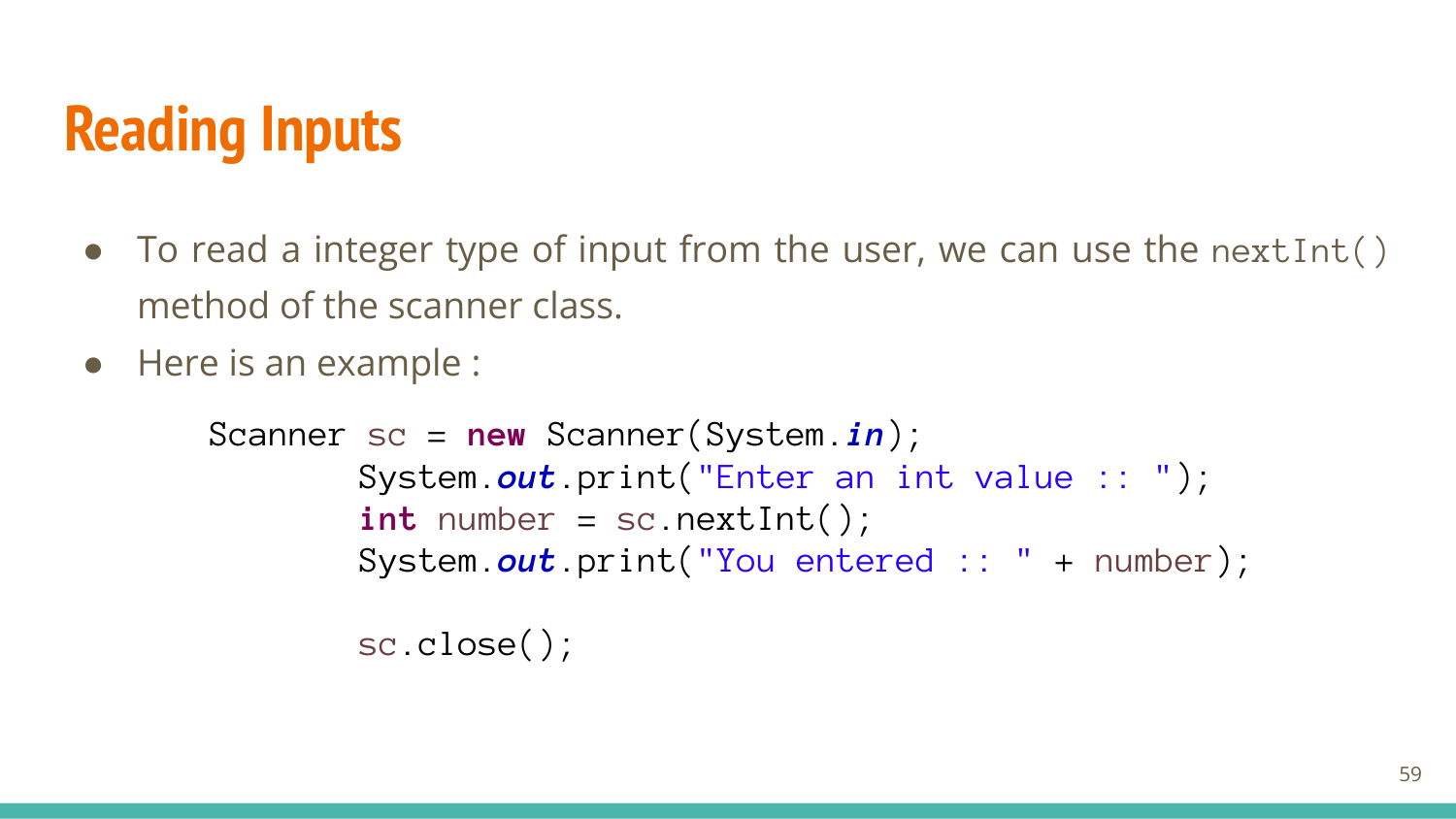

# Reading Inputs
To read a integer type of input from the user, we can use the nextInt() method of the scanner class.
Here is an example :
Scanner sc = new Scanner(System.in);
		System.out.print("Enter an int value :: ");
		int number = sc.nextInt();
		System.out.print("You entered :: " + number);
		sc.close();
59